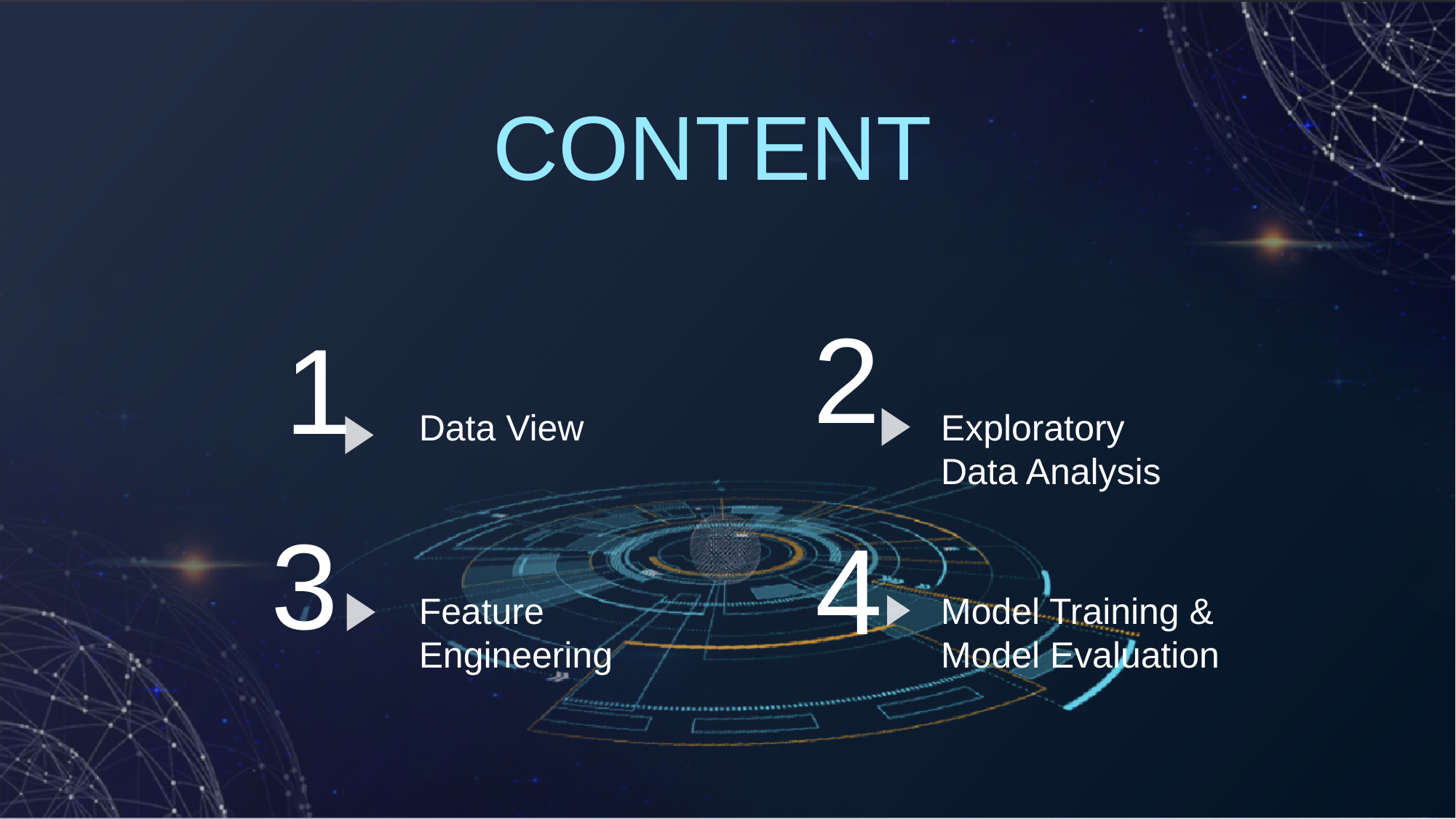

CONTENT
2
1
Exploratory
Data Analysis
Data View

3
4
Model Training &
Model Evaluation
Feature Engineering